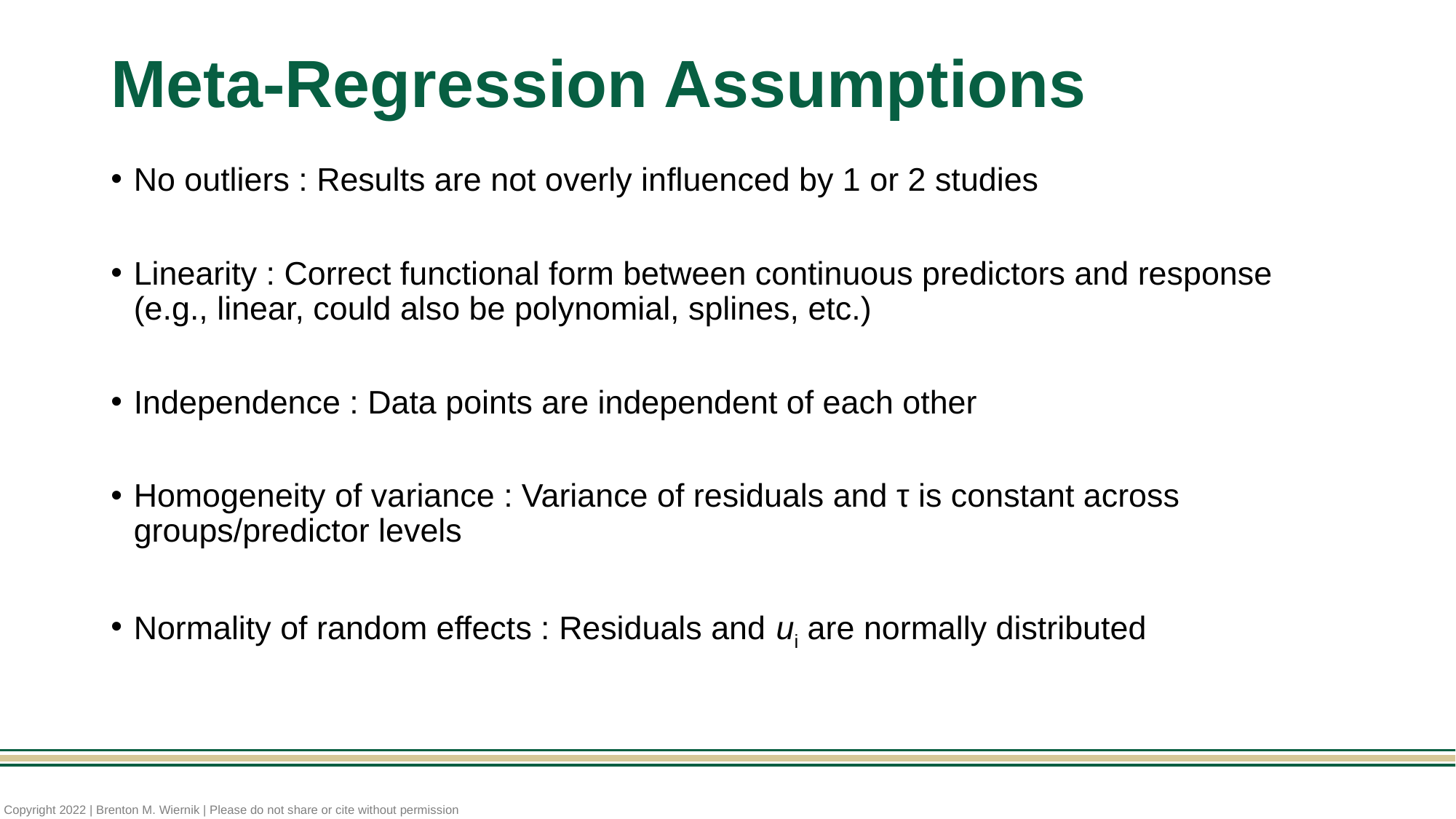

# Meta-Regression Assumptions
No outliers : Results are not overly influenced by 1 or 2 studies

Linearity : Correct functional form between continuous predictors and response (e.g., linear, could also be polynomial, splines, etc.)

Independence : Data points are independent of each other

Homogeneity of variance : Variance of residuals and τ is constant across groups/predictor levels

Normality of random effects : Residuals and ui are normally distributed